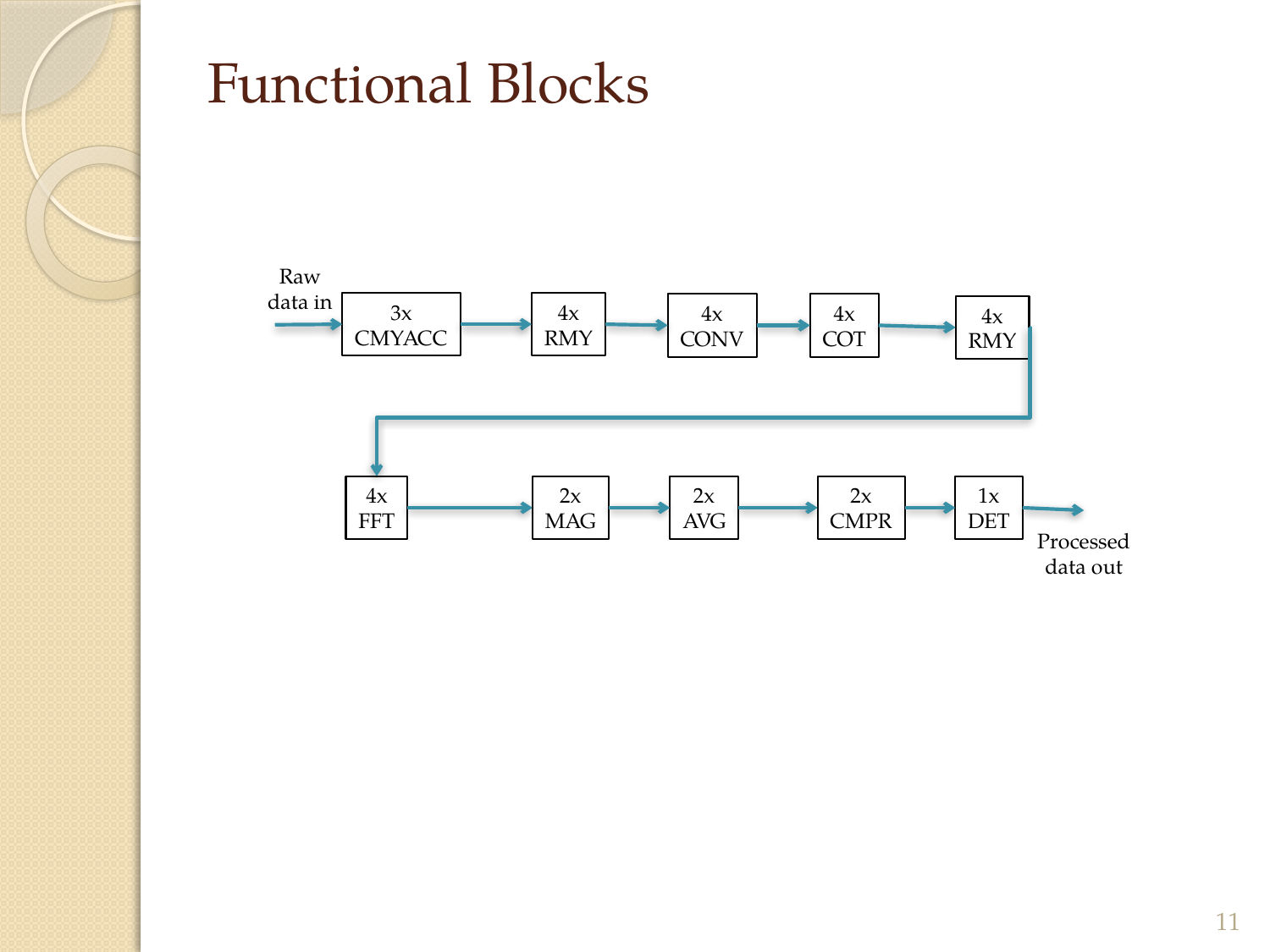

# Functional Blocks
Raw data in
3x
CMYACC
4x
RMY
4x
COT
4x
CONV
4x
RMY
4x
FFT
2x
MAG
2x
AVG
2x
CMPR
1x
DET
Processed data out
11